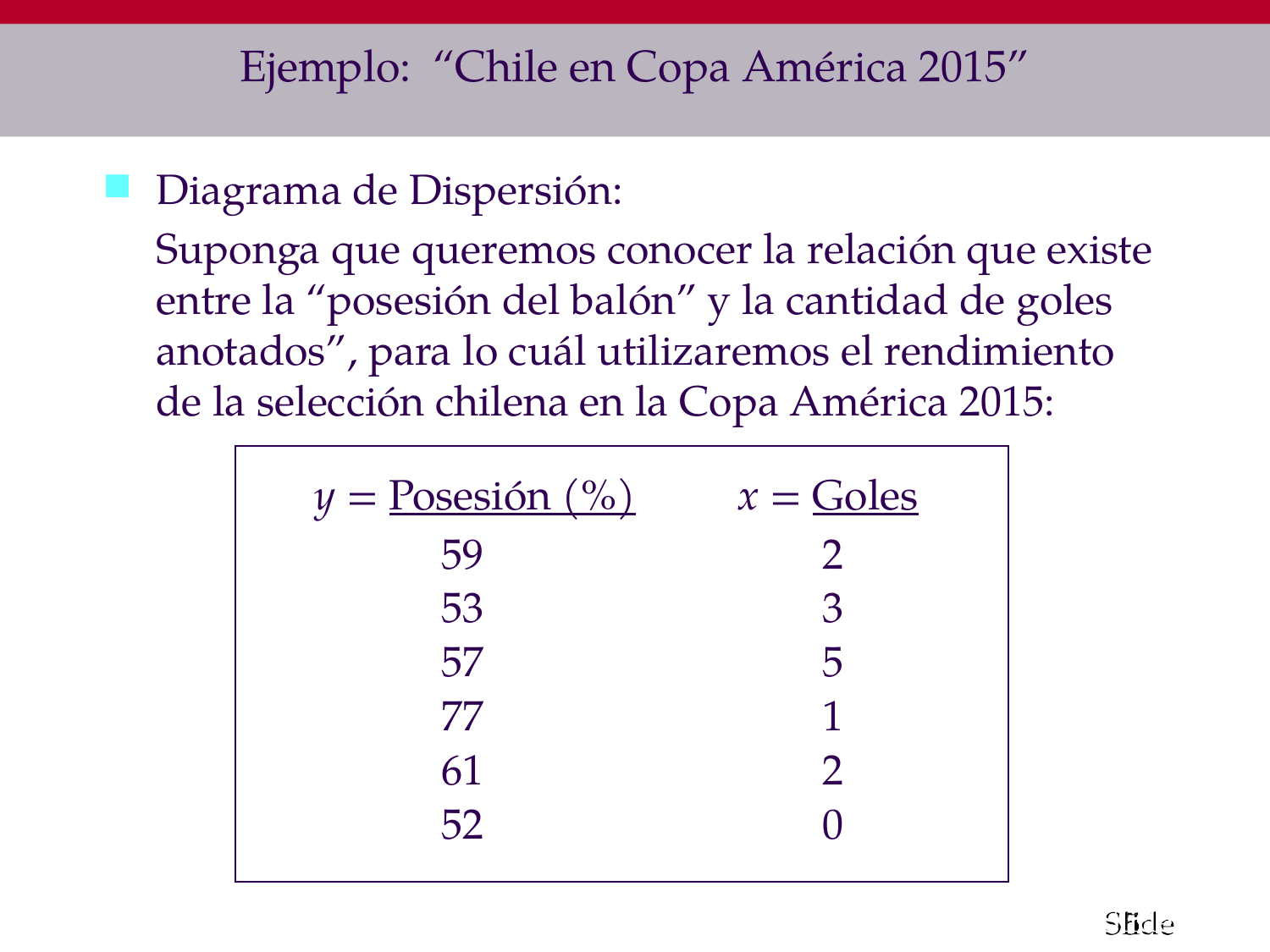

# Ejemplo:  “Chile en Copa América 2015”
Diagrama de Dispersión:
	Suponga que queremos conocer la relación que existe entre la “posesión del balón” y la cantidad de goles anotados”, para lo cuál utilizaremos el rendimiento de la selección chilena en la Copa América 2015:

		   y = Posesión (%)	       x = Goles
			   59			   2
			   53			   3
			   57			   5
			   77			   1
			   61			   2
			   52			   0